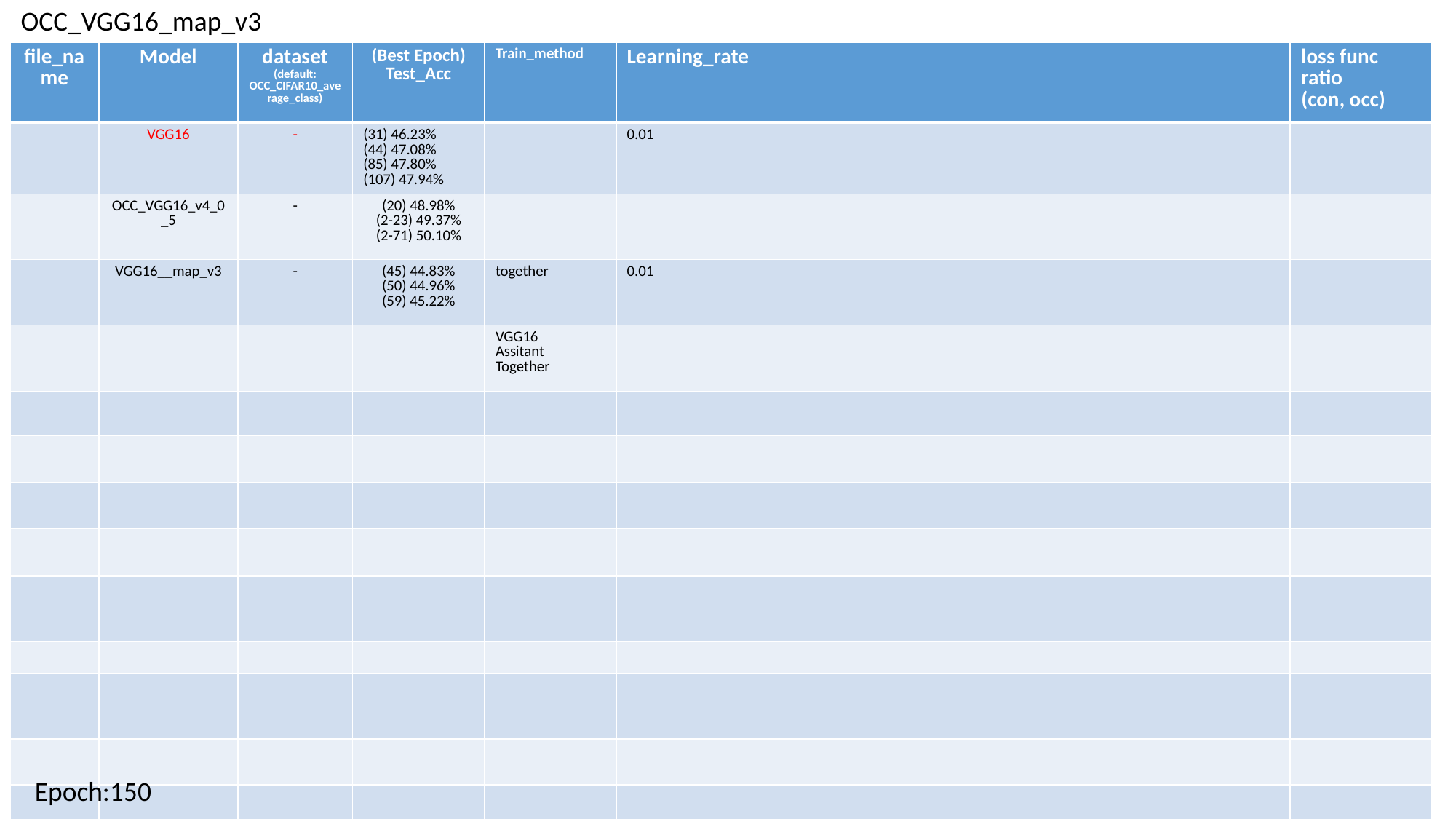

OCC_VGG16_map_v3
| file\_name | Model | dataset (default: OCC\_CIFAR10\_average\_class) | (Best Epoch) Test\_Acc | Train\_method | Learning\_rate | loss func ratio (con, occ) |
| --- | --- | --- | --- | --- | --- | --- |
|  | VGG16 | - | (31) 46.23% (44) 47.08% (85) 47.80% (107) 47.94% |  | 0.01 |  |
|  | OCC\_VGG16\_v4\_0\_5 | - | (20) 48.98% (2-23) 49.37% (2-71) 50.10% |  |  |  |
|  | VGG16\_\_map\_v3 | - | (45) 44.83% (50) 44.96% (59) 45.22% | together | 0.01 |  |
|  |  |  |  | VGG16 Assitant Together |  |  |
|  |  |  |  |  |  |  |
|  |  |  |  |  |  |  |
|  |  |  |  |  |  |  |
|  |  |  |  |  |  |  |
|  |  |  |  |  |  |  |
|  |  |  |  |  |  |  |
|  |  |  |  |  |  |  |
|  |  |  |  |  |  |  |
|  |  |  |  |  |  |  |
|  |  |  |  |  |  |  |
Epoch:150